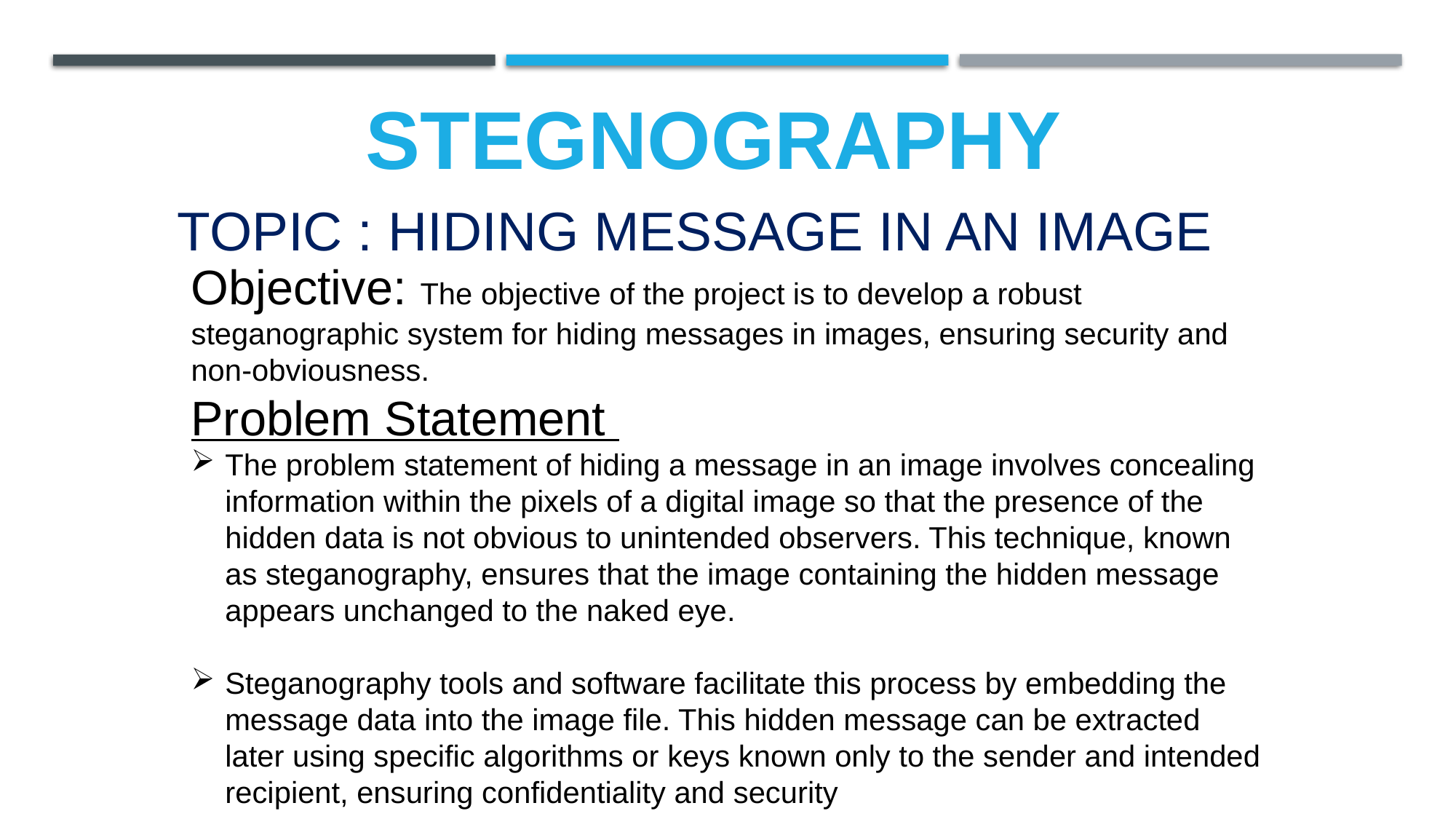

# STEGNOGRAPHY
TOPIC : HIDING MESSAGE IN AN IMAGE

Objective: The objective of the project is to develop a robust steganographic system for hiding messages in images, ensuring security and non-obviousness.
Problem Statement
The problem statement of hiding a message in an image involves concealing information within the pixels of a digital image so that the presence of the hidden data is not obvious to unintended observers. This technique, known as steganography, ensures that the image containing the hidden message appears unchanged to the naked eye.

Steganography tools and software facilitate this process by embedding the message data into the image file. This hidden message can be extracted later using specific algorithms or keys known only to the sender and intended recipient, ensuring confidentiality and security